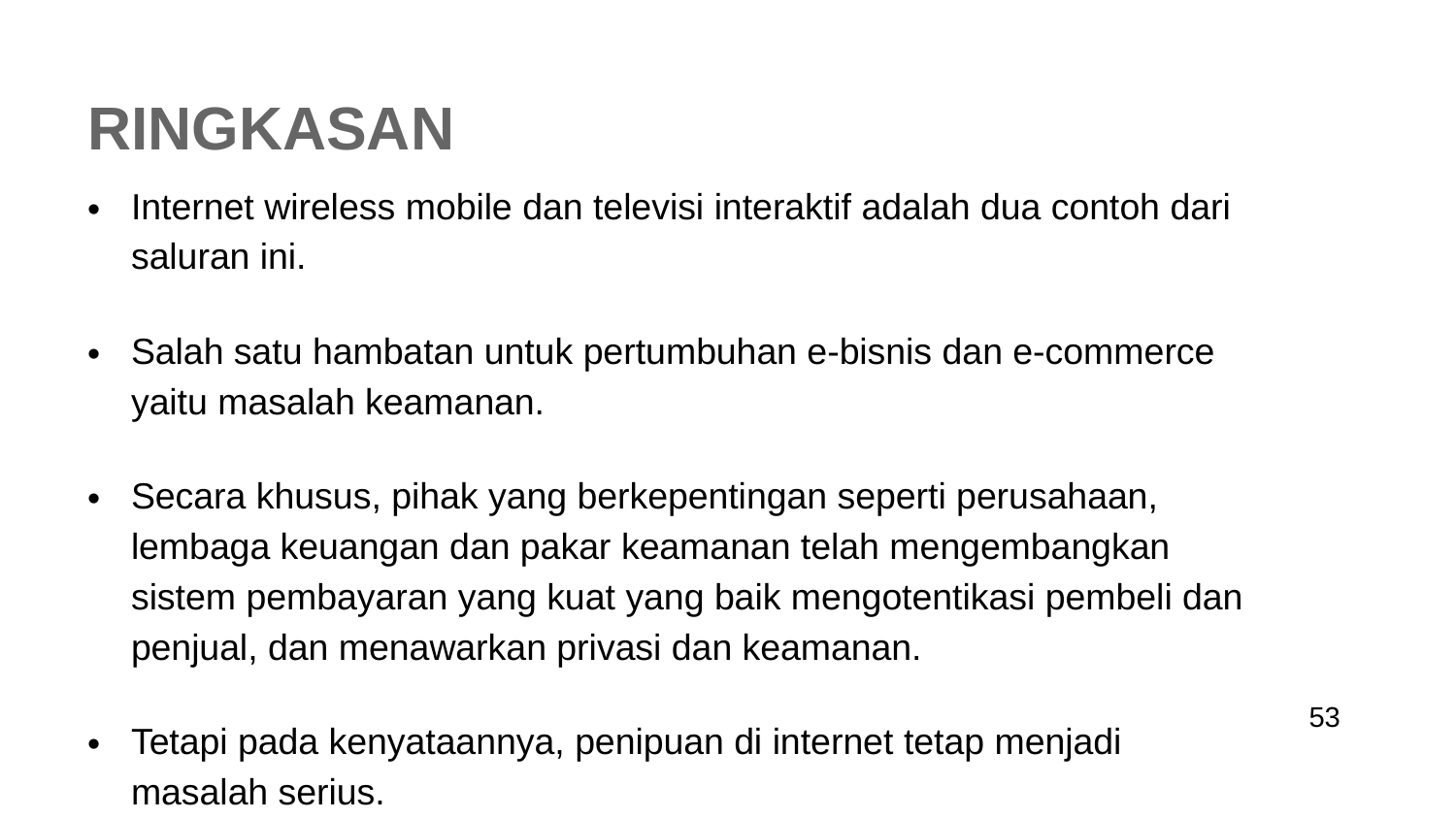

# Ringkasan
Internet wireless mobile dan televisi interaktif adalah dua contoh dari saluran ini.
Salah satu hambatan untuk pertumbuhan e-bisnis dan e-commerce yaitu masalah keamanan.
Secara khusus, pihak yang berkepentingan seperti perusahaan, lembaga keuangan dan pakar keamanan telah mengembangkan sistem pembayaran yang kuat yang baik mengotentikasi pembeli dan penjual, dan menawarkan privasi dan keamanan.
Tetapi pada kenyataannya, penipuan di internet tetap menjadi masalah serius.
53